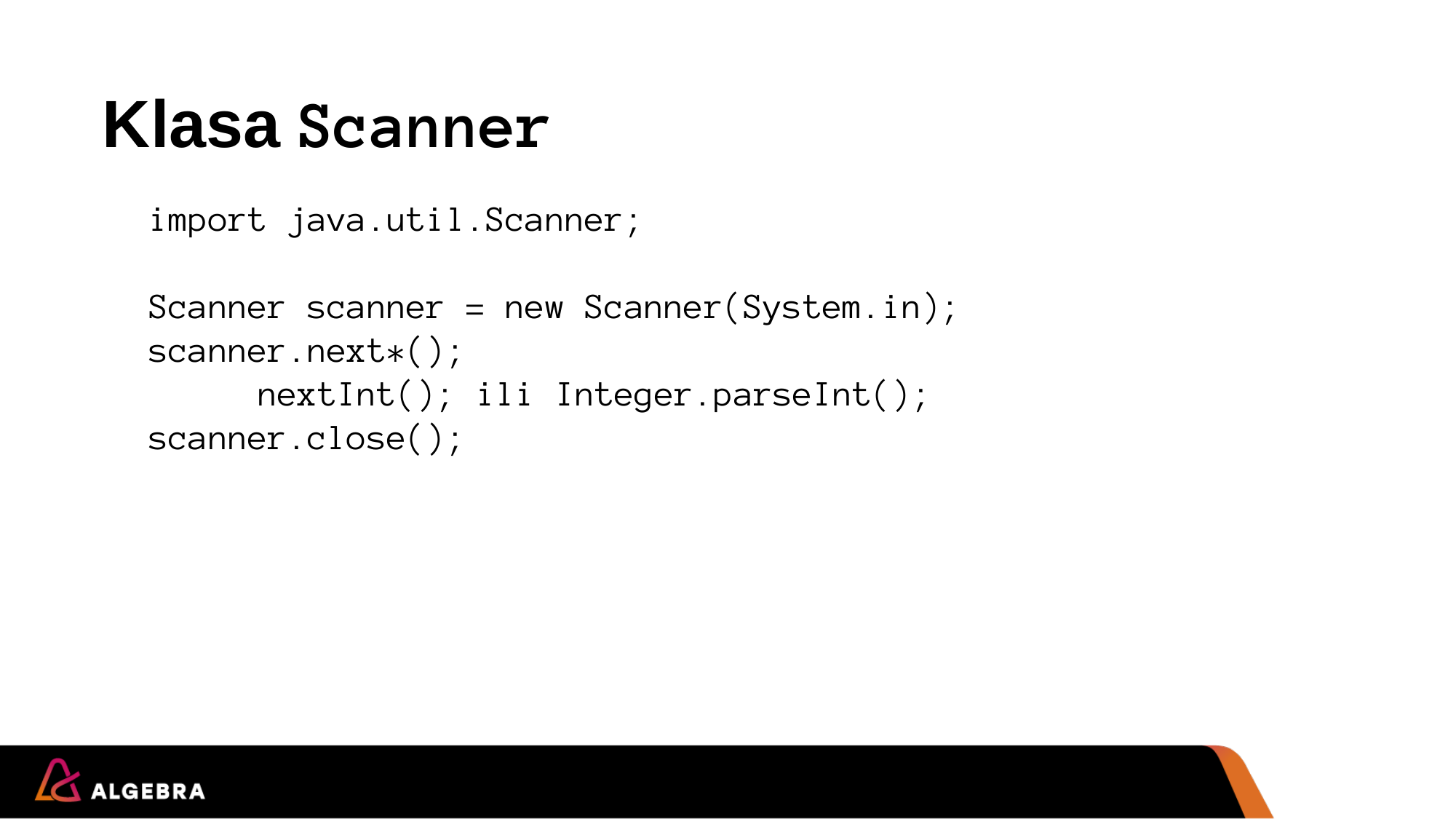

# Klasa Scanner
import java.util.Scanner;

Scanner scanner = new Scanner(System.in);
scanner.next*();
	nextInt(); ili Integer.parseInt();
scanner.close();